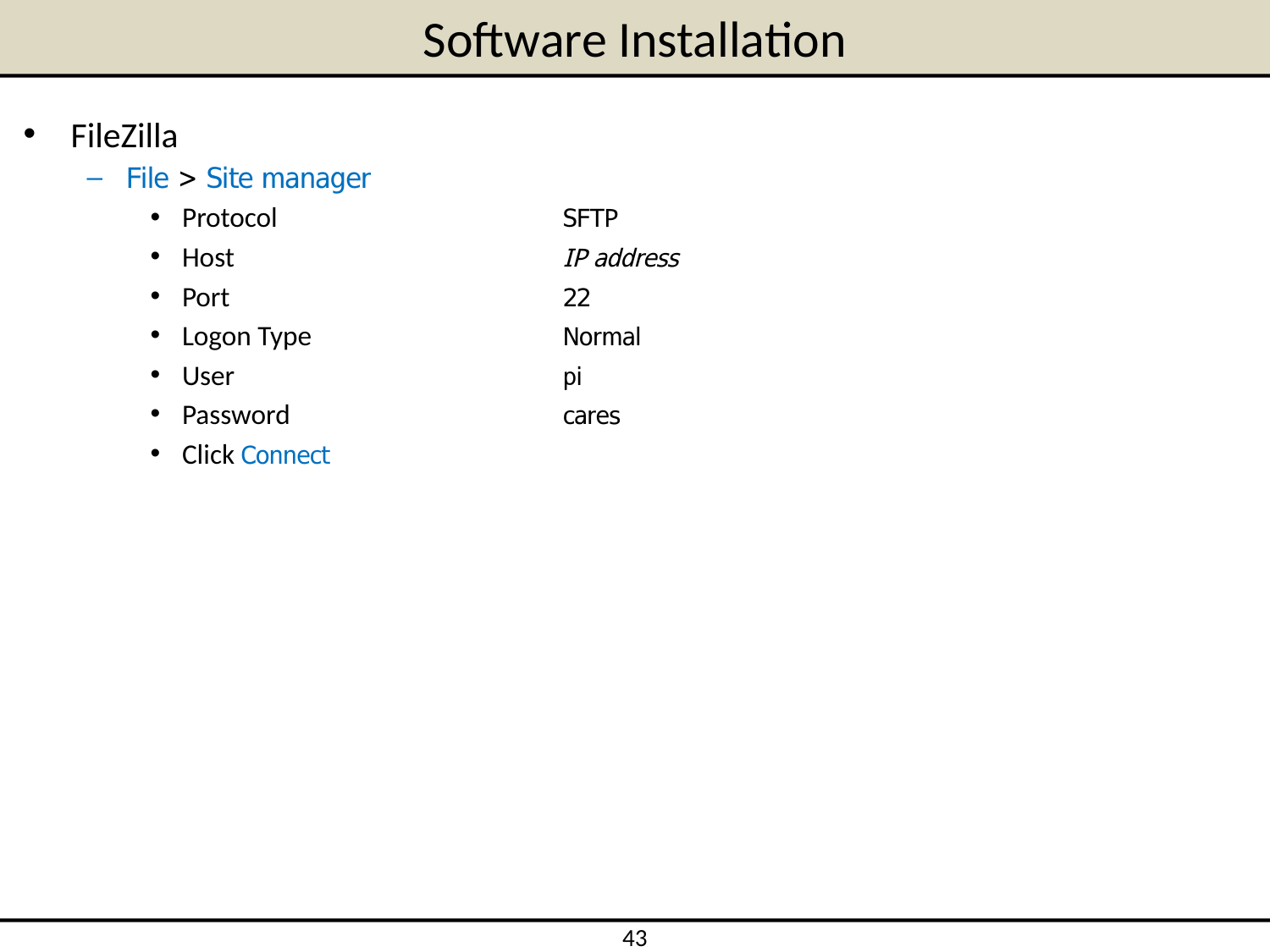

# Software Installation
FileZilla
File > Site manager
Protocol	SFTP
Host	IP address
Port	22
Logon Type	Normal
User	pi
Password	cares
Click Connect